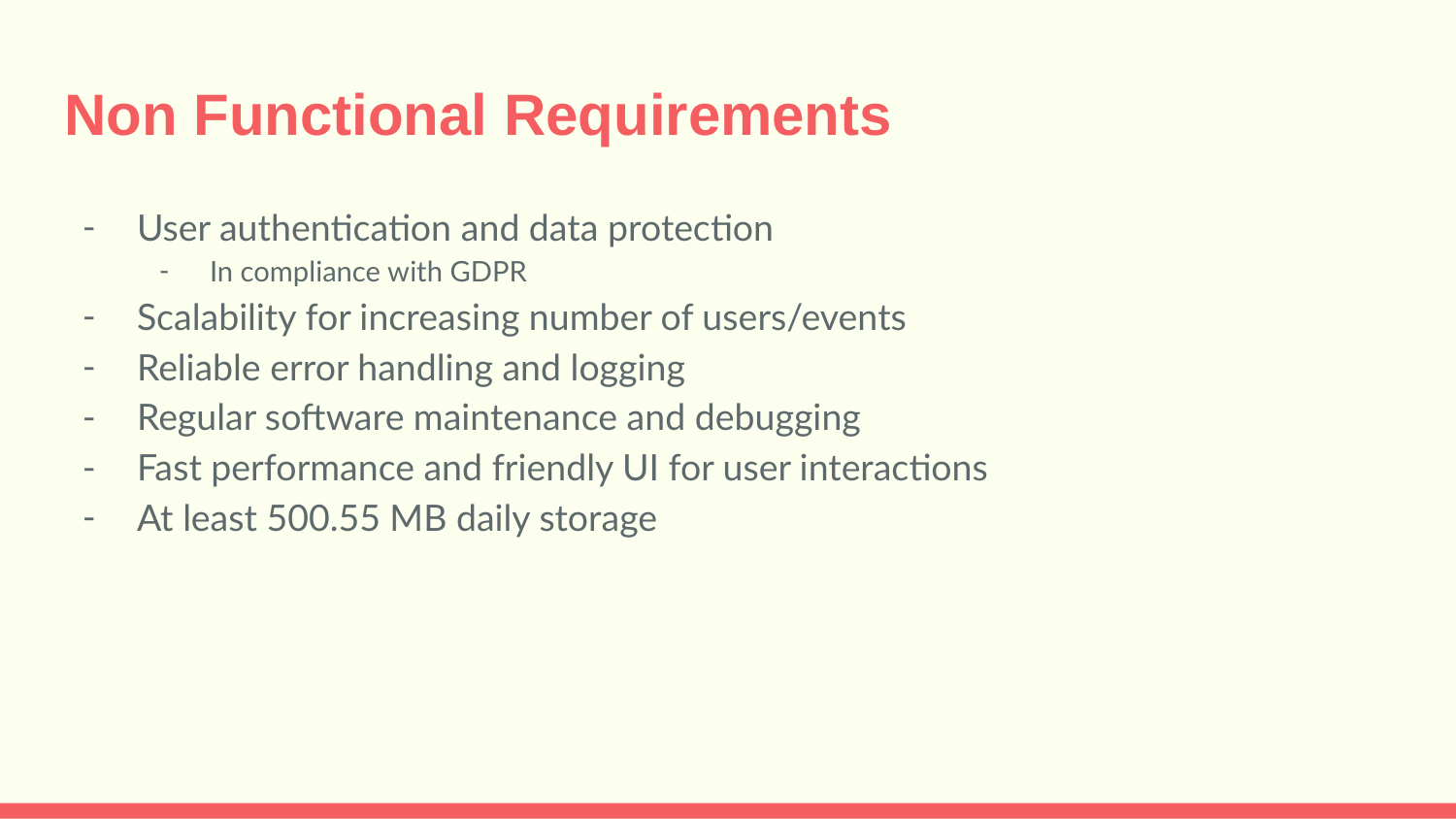

# Non Functional Requirements
User authentication and data protection
In compliance with GDPR
Scalability for increasing number of users/events
Reliable error handling and logging
Regular software maintenance and debugging
Fast performance and friendly UI for user interactions
At least 500.55 MB daily storage